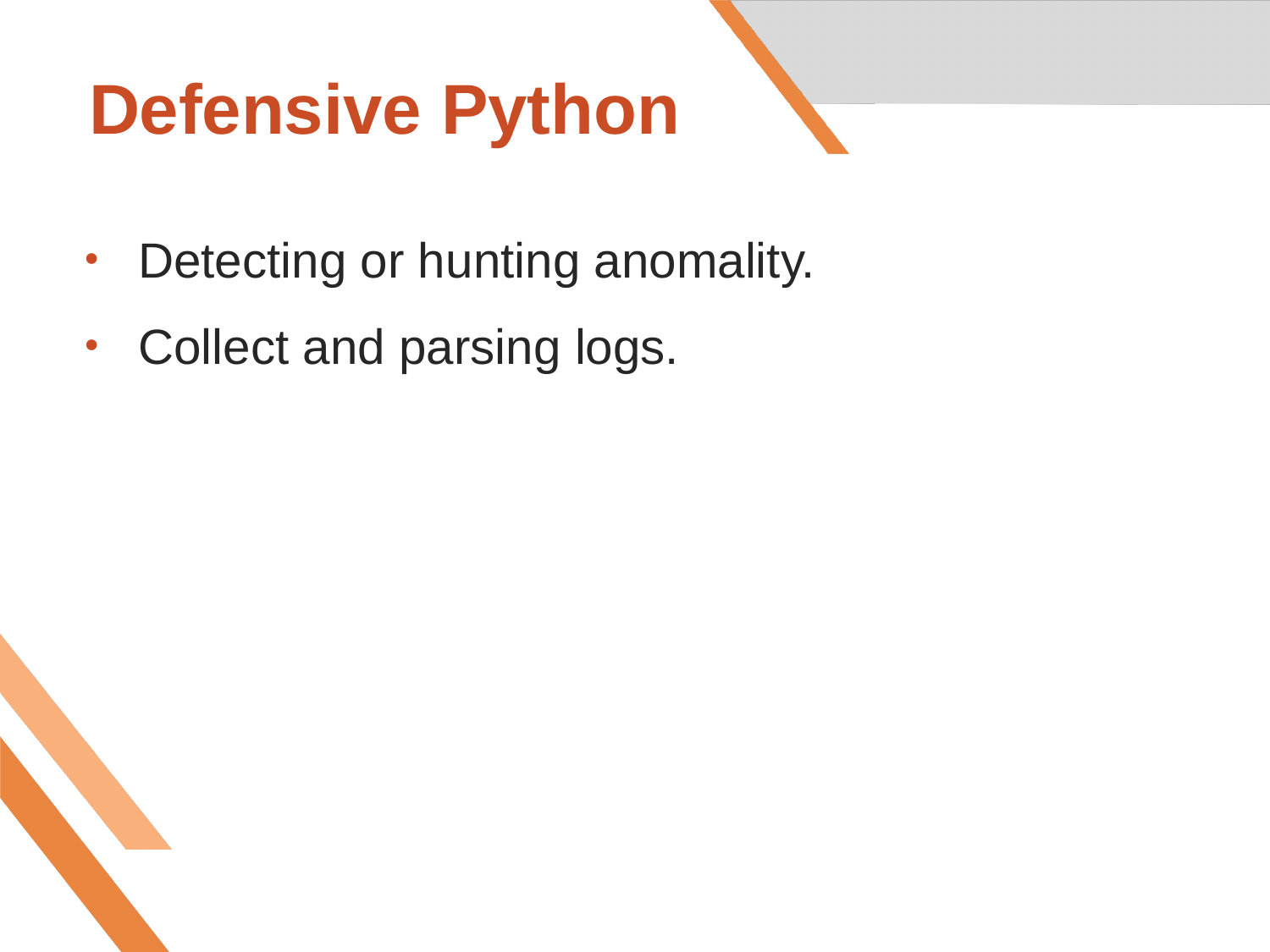

# Defensive Python
Detecting or hunting anomality.
Collect and parsing logs.